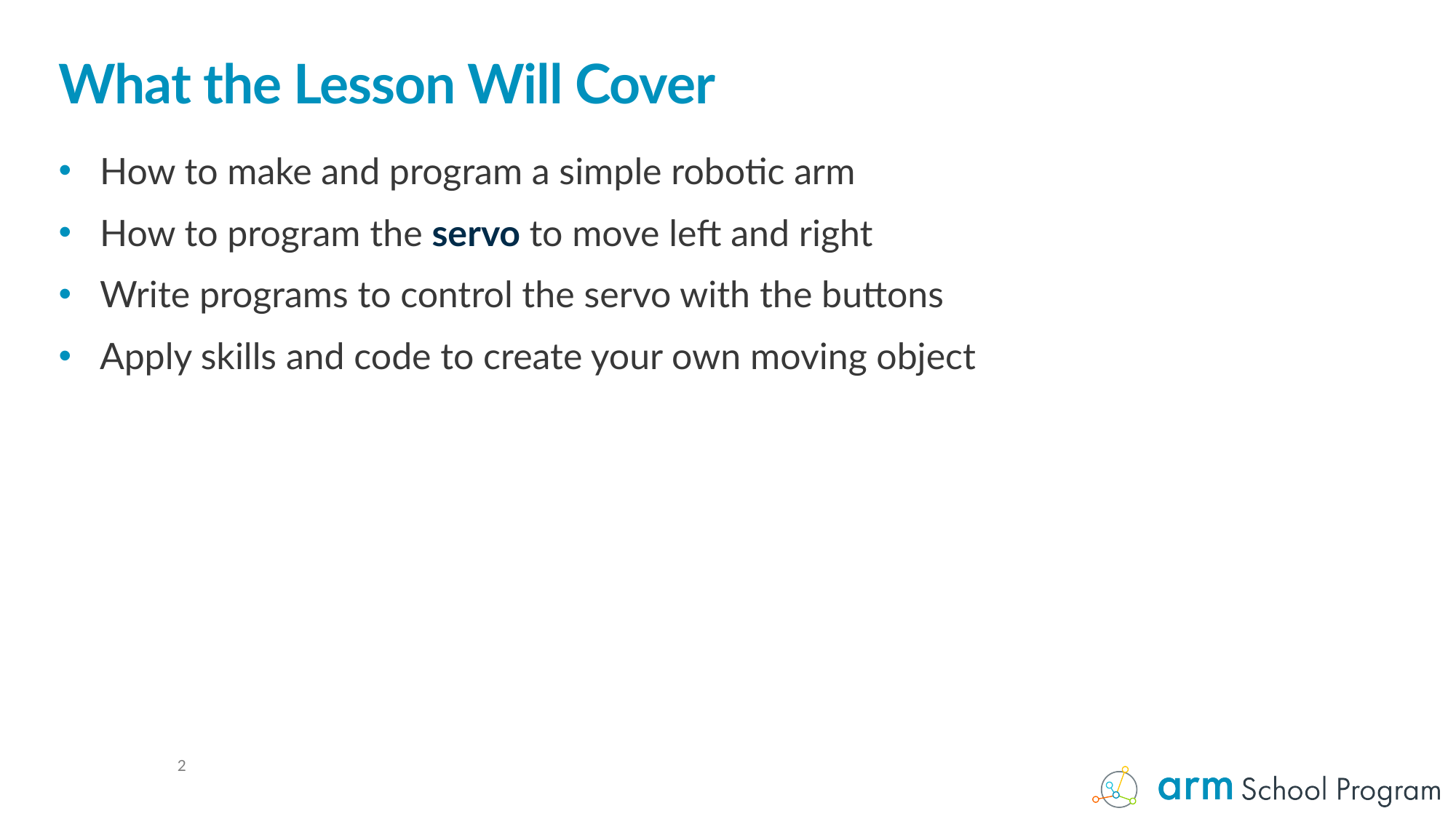

# What the Lesson Will Cover
How to make and program a simple robotic arm
How to program the servo to move left and right
Write programs to control the servo with the buttons
Apply skills and code to create your own moving object